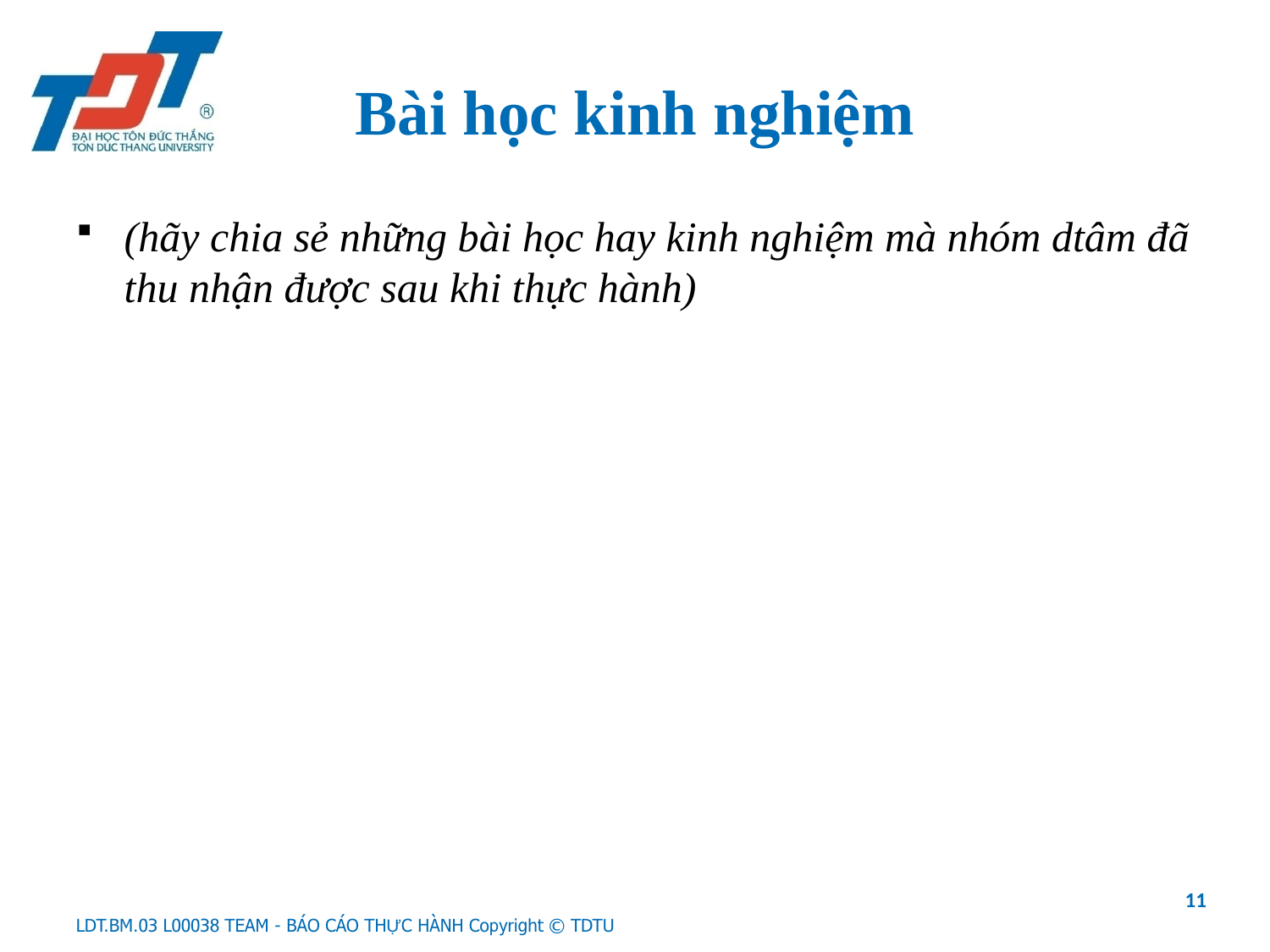

# Bài học kinh nghiệm
(hãy chia sẻ những bài học hay kinh nghiệm mà nhóm dtâm đã thu nhận được sau khi thực hành)